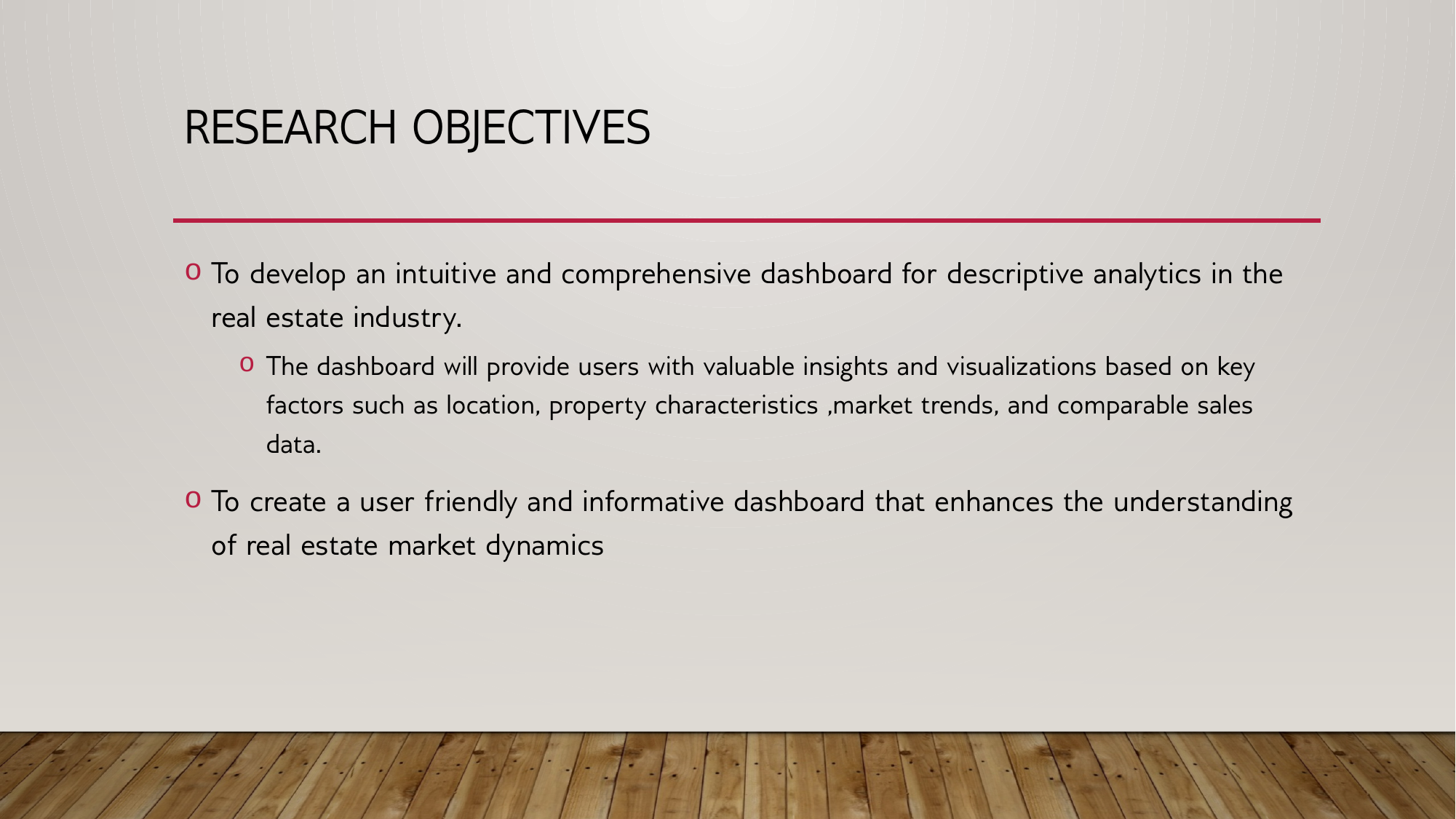

# Research objectives
To develop an intuitive and comprehensive dashboard for descriptive analytics in the real estate industry.
The dashboard will provide users with valuable insights and visualizations based on key factors such as location, property characteristics ,market trends, and comparable sales data.
To create a user friendly and informative dashboard that enhances the understanding of real estate market dynamics